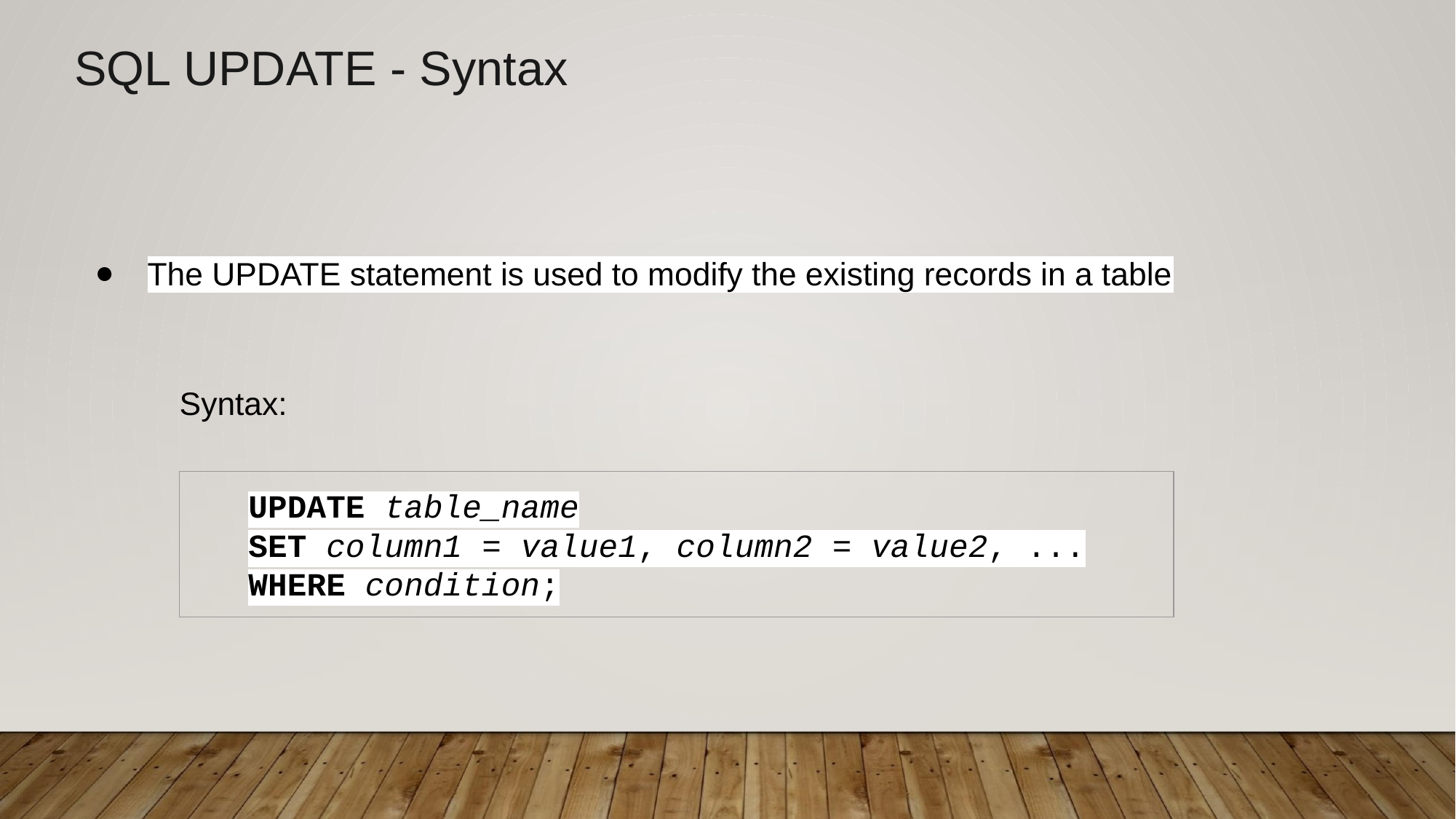

SQL UPDATE - Syntax
The UPDATE statement is used to modify the existing records in a table
Syntax:
UPDATE table_name
SET column1 = value1, column2 = value2, ...
WHERE condition;